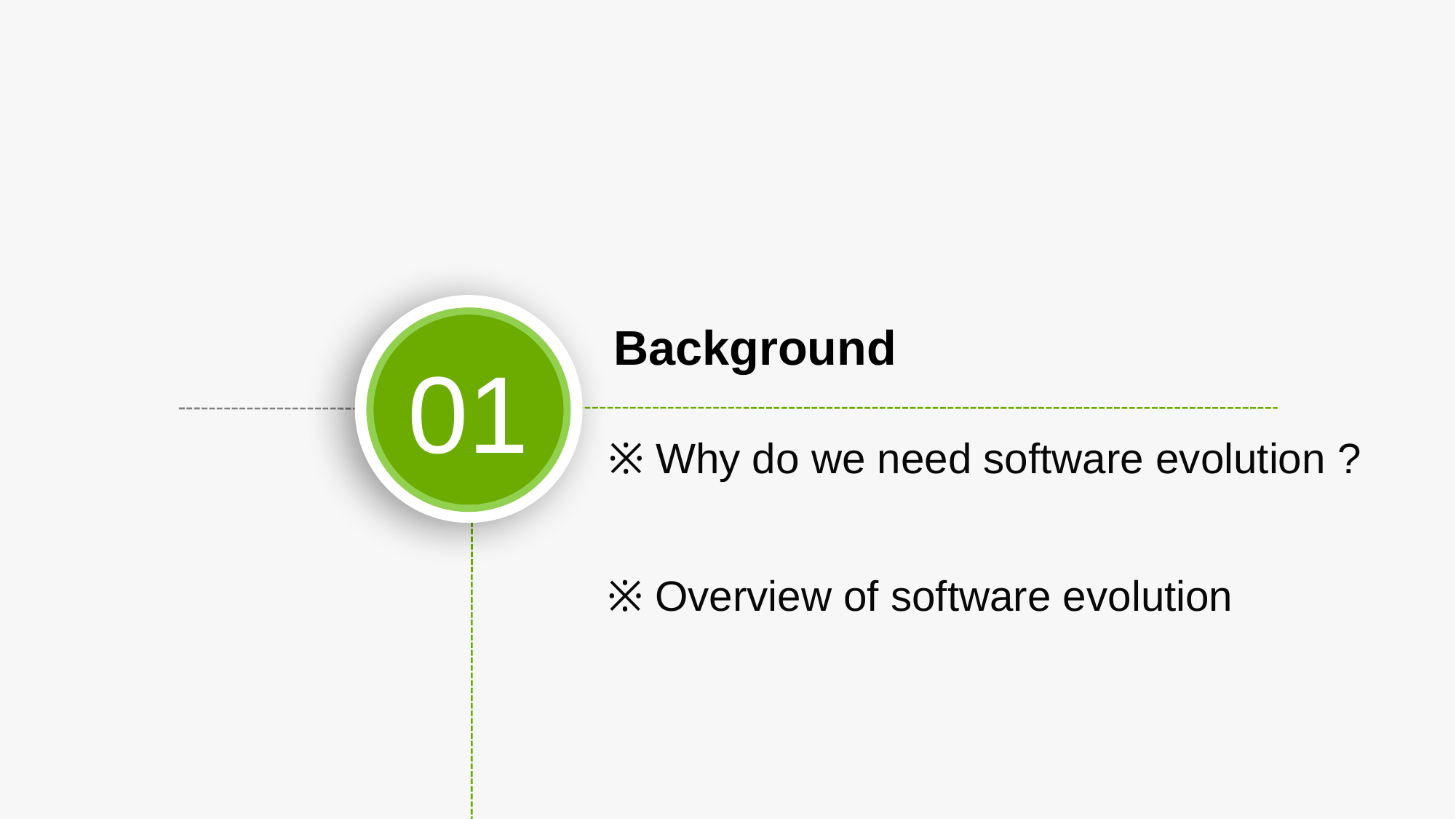

01
Background

※ Why do we need software evolution ?

※ Overview of software evolution